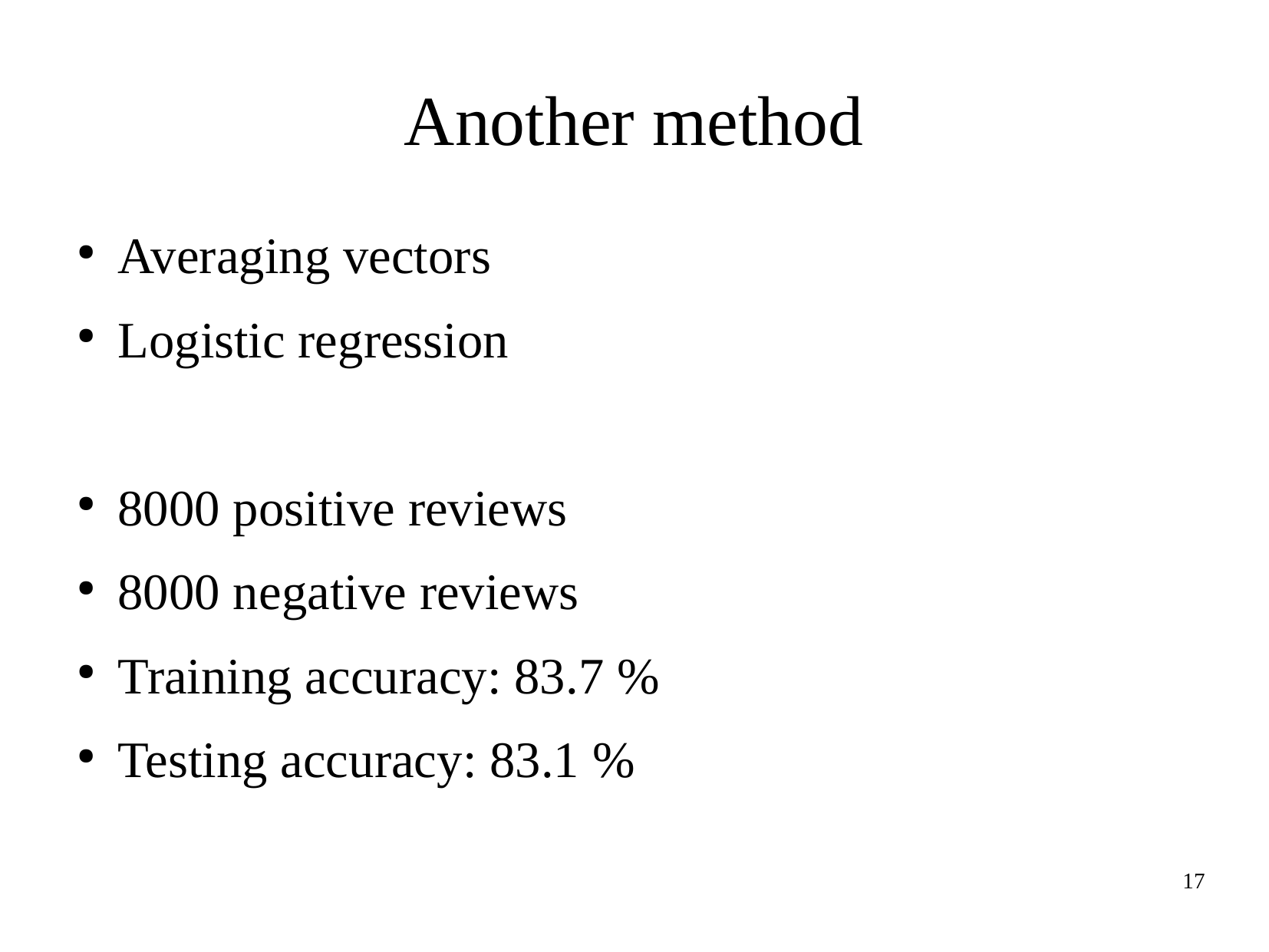

Another method
Averaging vectors
Logistic regression

8000 positive reviews
8000 negative reviews
Training accuracy: 83.7 %
Testing accuracy: 83.1 %
17